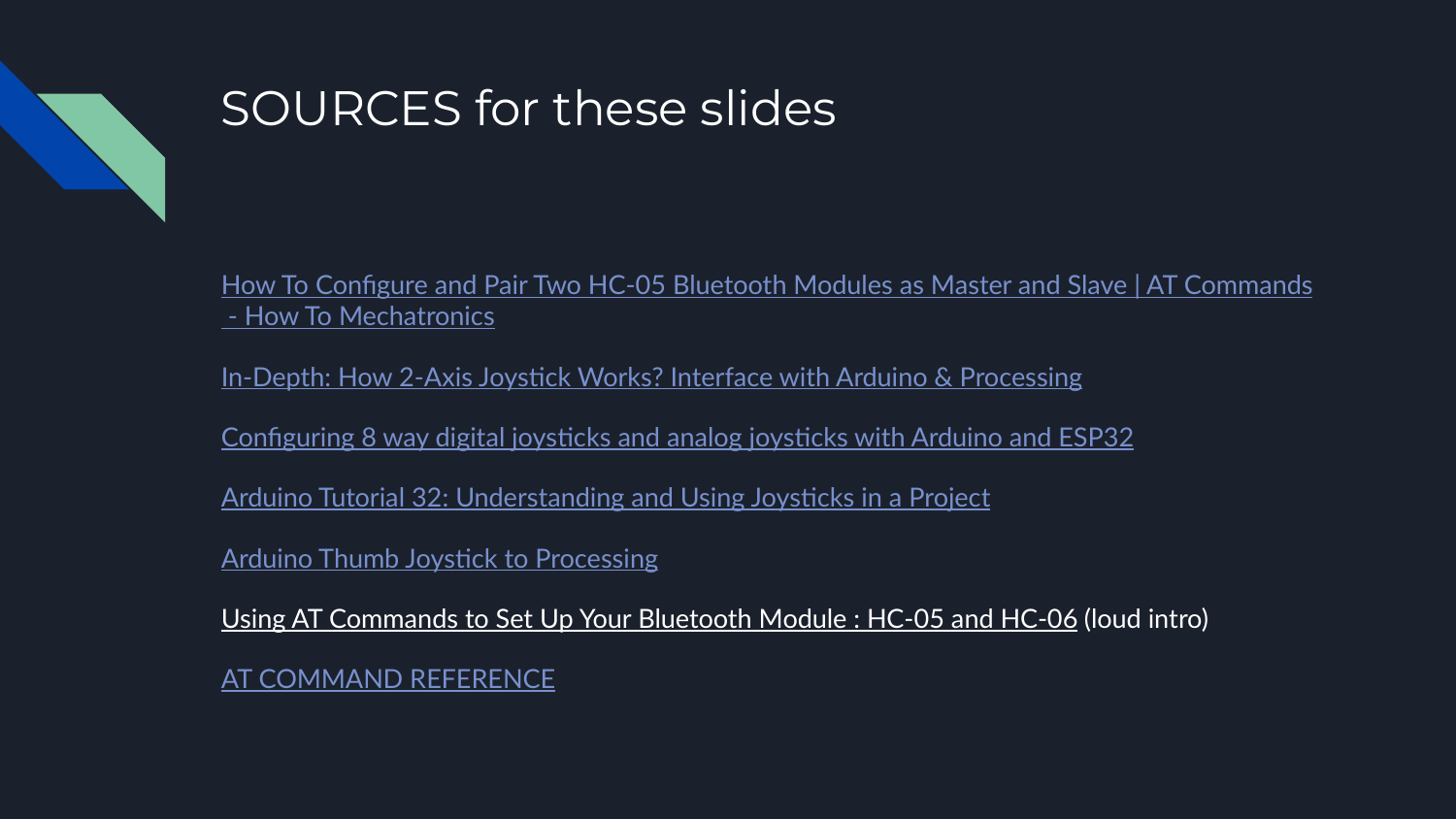

# SOURCES for these slides
How To Configure and Pair Two HC-05 Bluetooth Modules as Master and Slave | AT Commands - How To Mechatronics
In-Depth: How 2-Axis Joystick Works? Interface with Arduino & Processing
Configuring 8 way digital joysticks and analog joysticks with Arduino and ESP32
Arduino Tutorial 32: Understanding and Using Joysticks in a Project
Arduino Thumb Joystick to Processing
Using AT Commands to Set Up Your Bluetooth Module : HC-05 and HC-06 (loud intro)
AT COMMAND REFERENCE